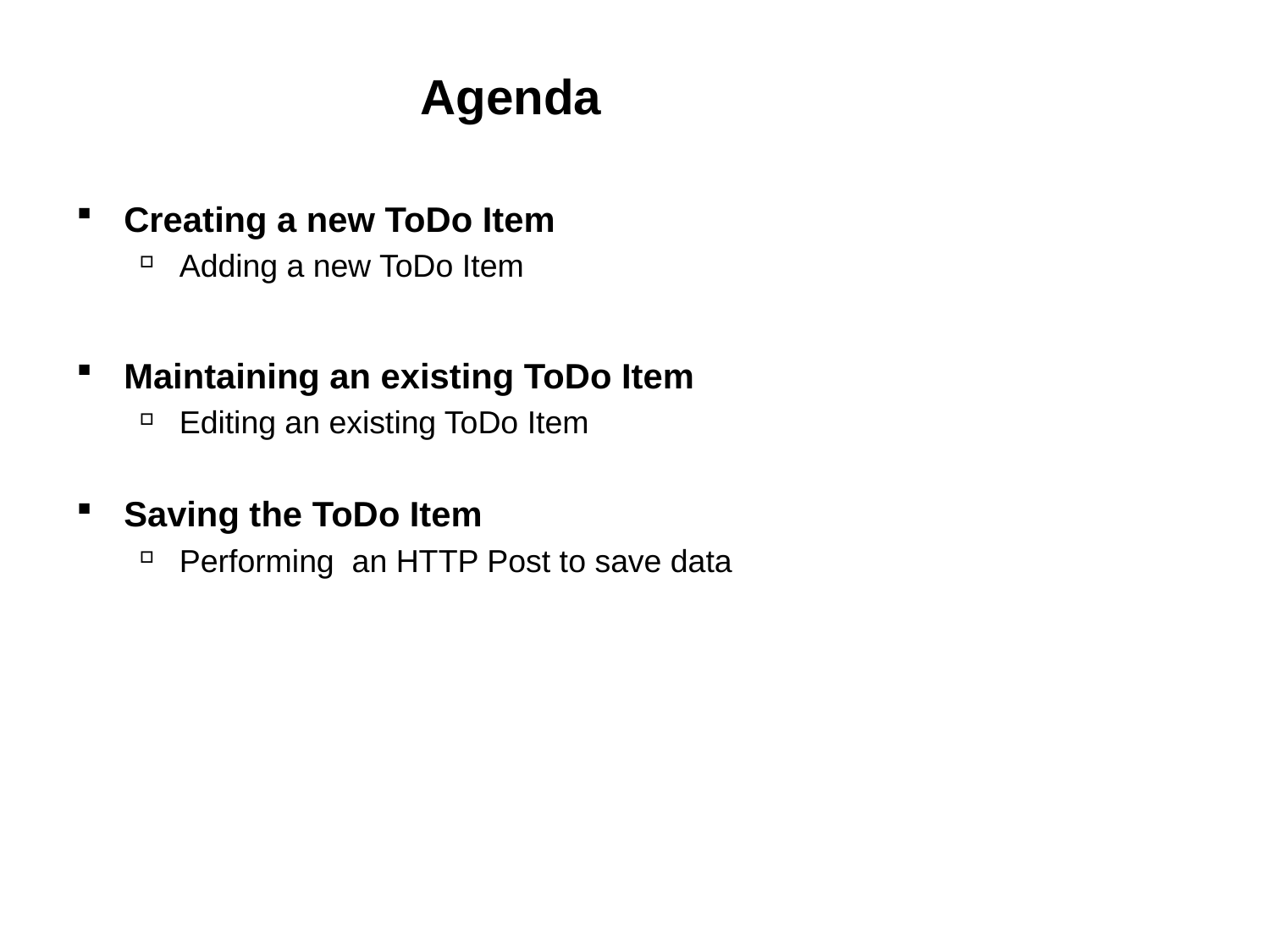

# Agenda
Creating a new ToDo Item
Adding a new ToDo Item

Maintaining an existing ToDo Item
Editing an existing ToDo Item

Saving the ToDo Item
Performing  an HTTP Post to save data